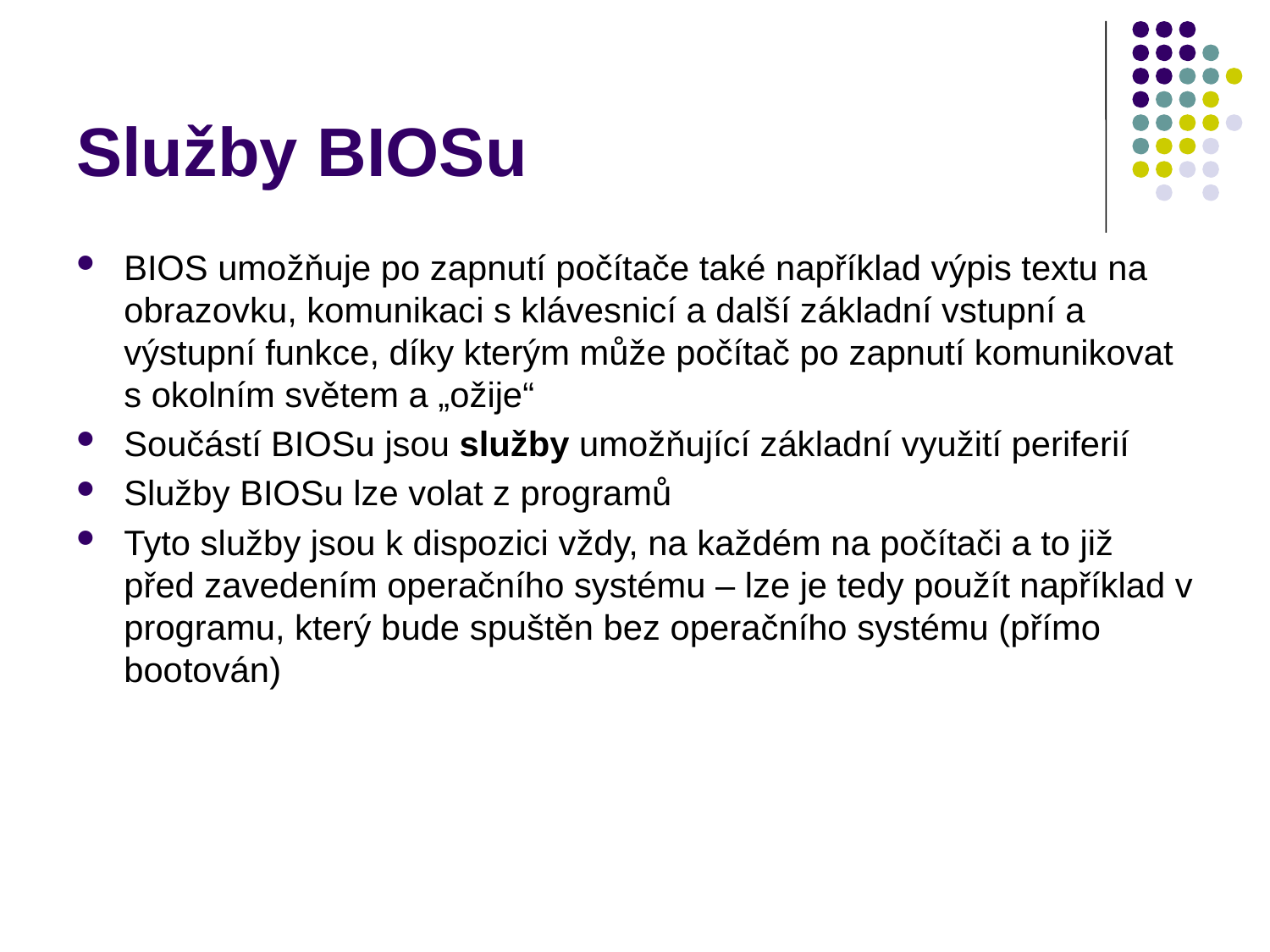

Služby BIOSu
BIOS umožňuje po zapnutí počítače také například výpis textu na obrazovku, komunikaci s klávesnicí a další základní vstupní a výstupní funkce, díky kterým může počítač po zapnutí komunikovat s okolním světem a „ožije“
Součástí BIOSu jsou služby umožňující základní využití periferií
Služby BIOSu lze volat z programů
Tyto služby jsou k dispozici vždy, na každém na počítači a to již před zavedením operačního systému – lze je tedy použít například v programu, který bude spuštěn bez operačního systému (přímo bootován)